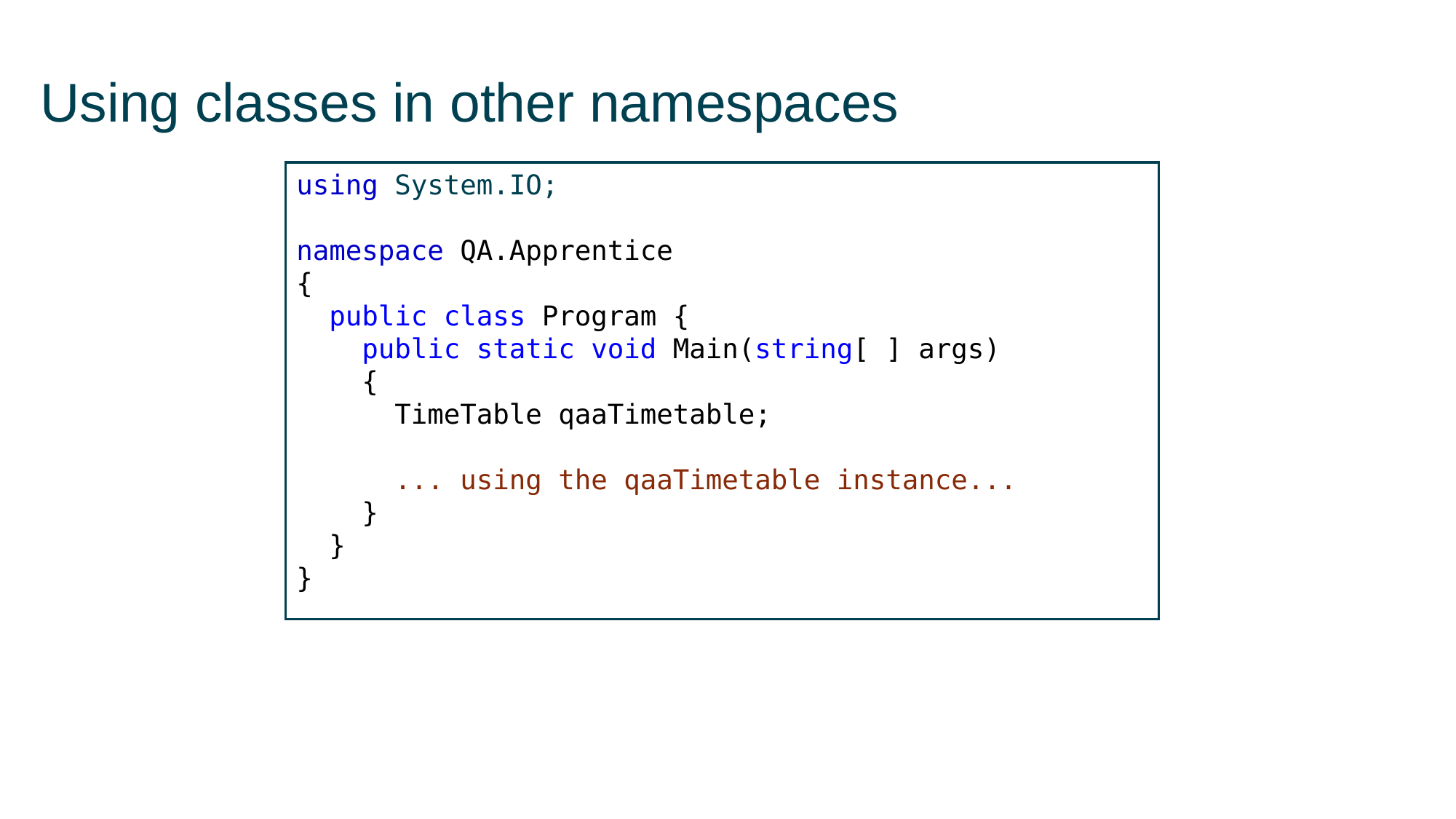

# Using classes in other namespaces

using System.IO;
namespace QA.Apprentice
{
  public class Program {
    public static void Main(string[ ] args)
    {
      TimeTable qaaTimetable;
      ... using the qaaTimetable instance...
    }
  }
}